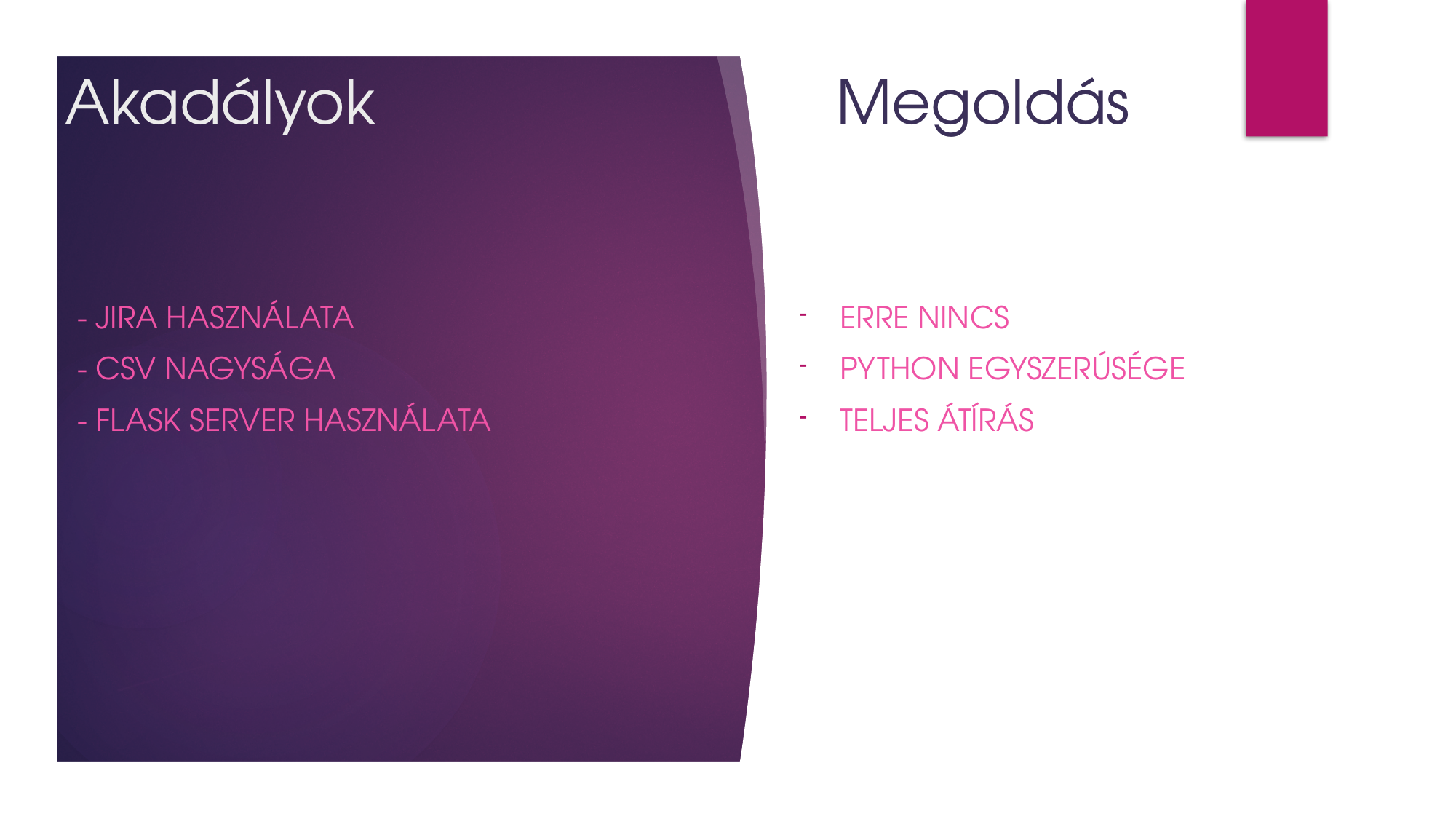

# Akadályok
Megoldás
- Jira használata
- Csv nagysága
- Flask server használata
Erre nincs
Python egyszerúsége
Teljes átírás